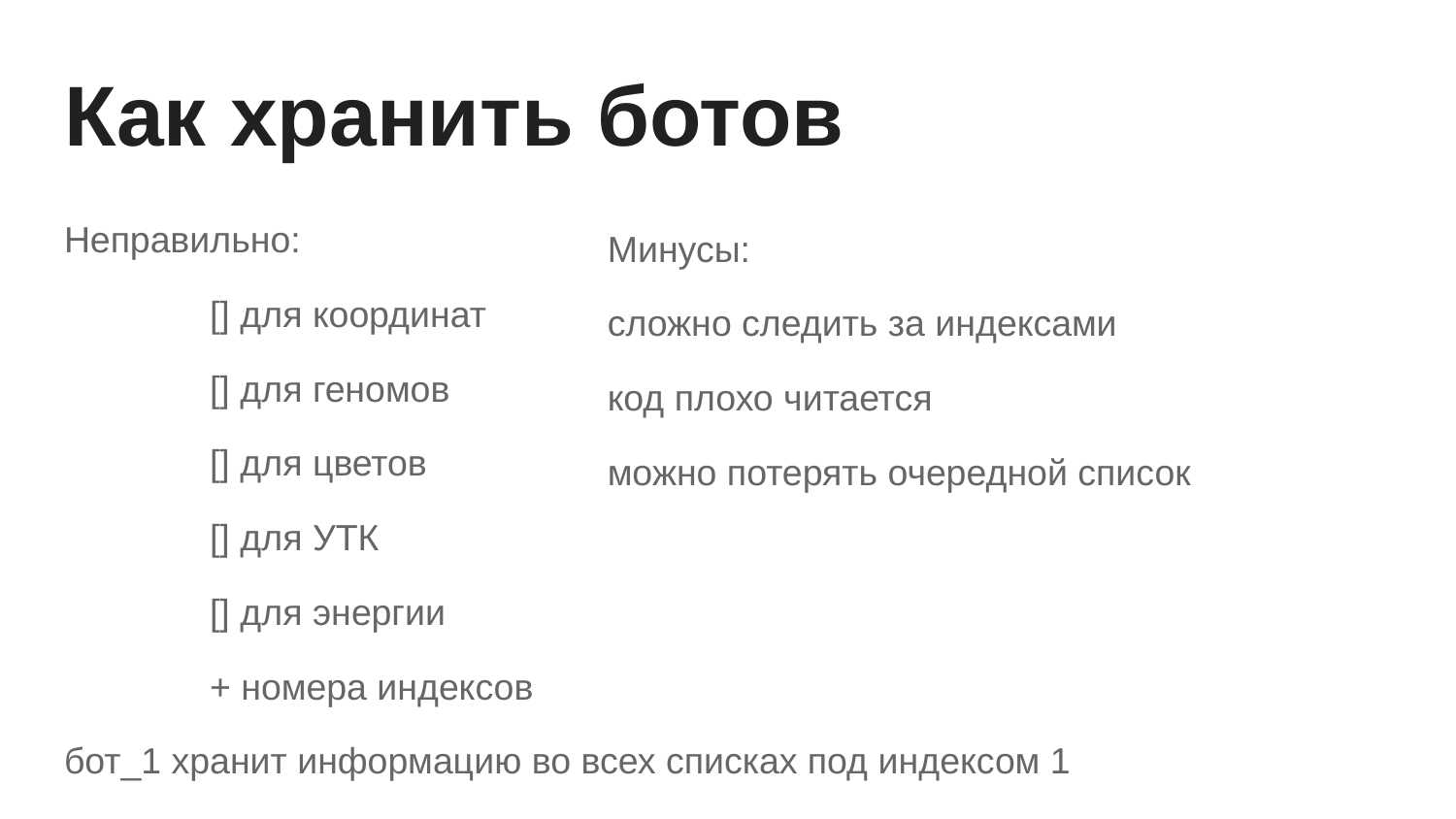

# Как хранить ботов
Неправильно:
	[] для координат
	[] для геномов
	[] для цветов
	[] для УТК
	[] для энергии
	+ номера индексов
бот_1 хранит информацию во всех списках под индексом 1

Минусы:
сложно следить за индексами
код плохо читается
можно потерять очередной список